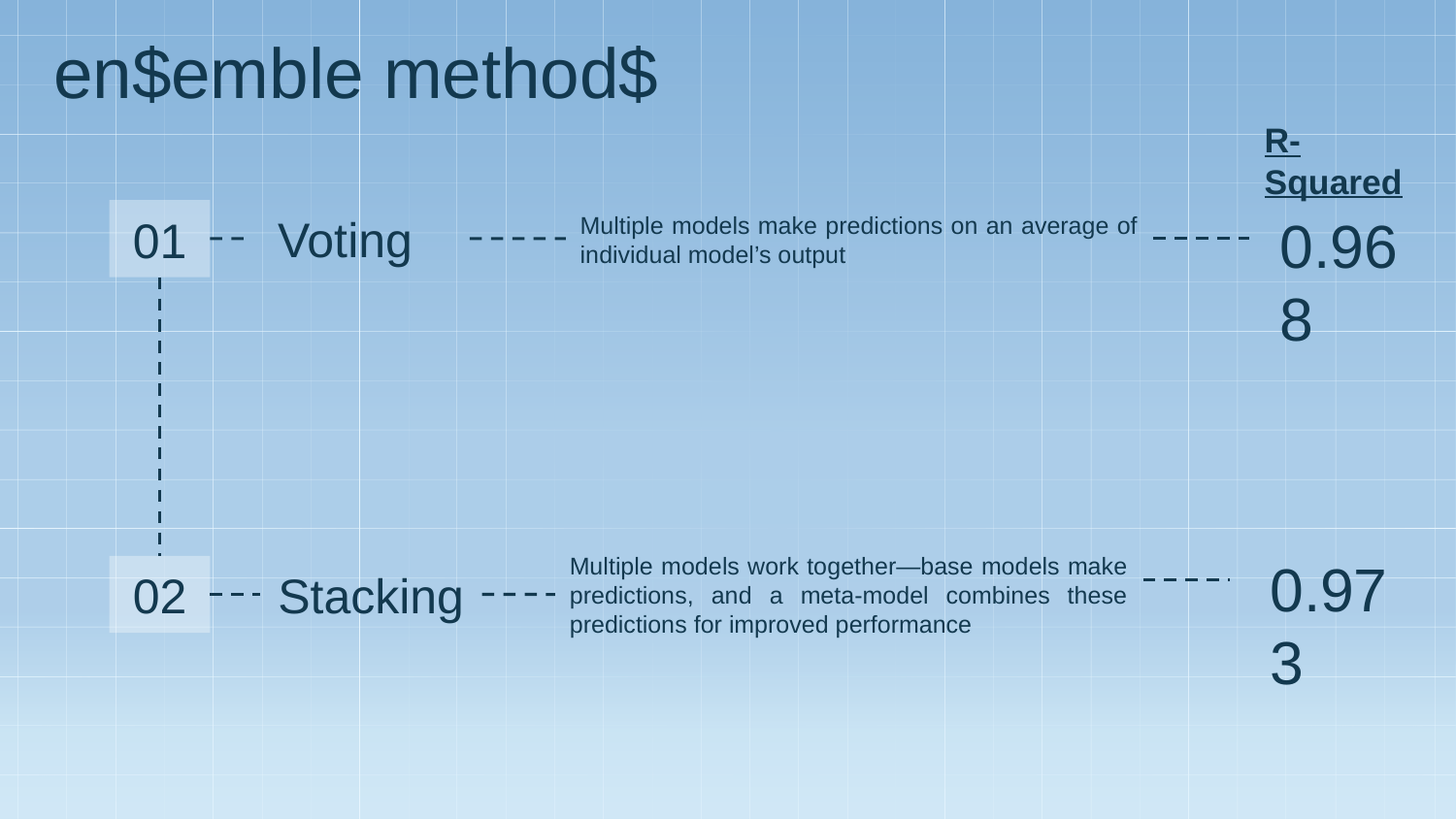

# en$emble method$

R-Squared
0.968
01
Voting
Multiple models make predictions on an average of individual model’s output

0.973
Multiple models work together—base models make predictions, and a meta-model combines these predictions for improved performance
Stacking
02